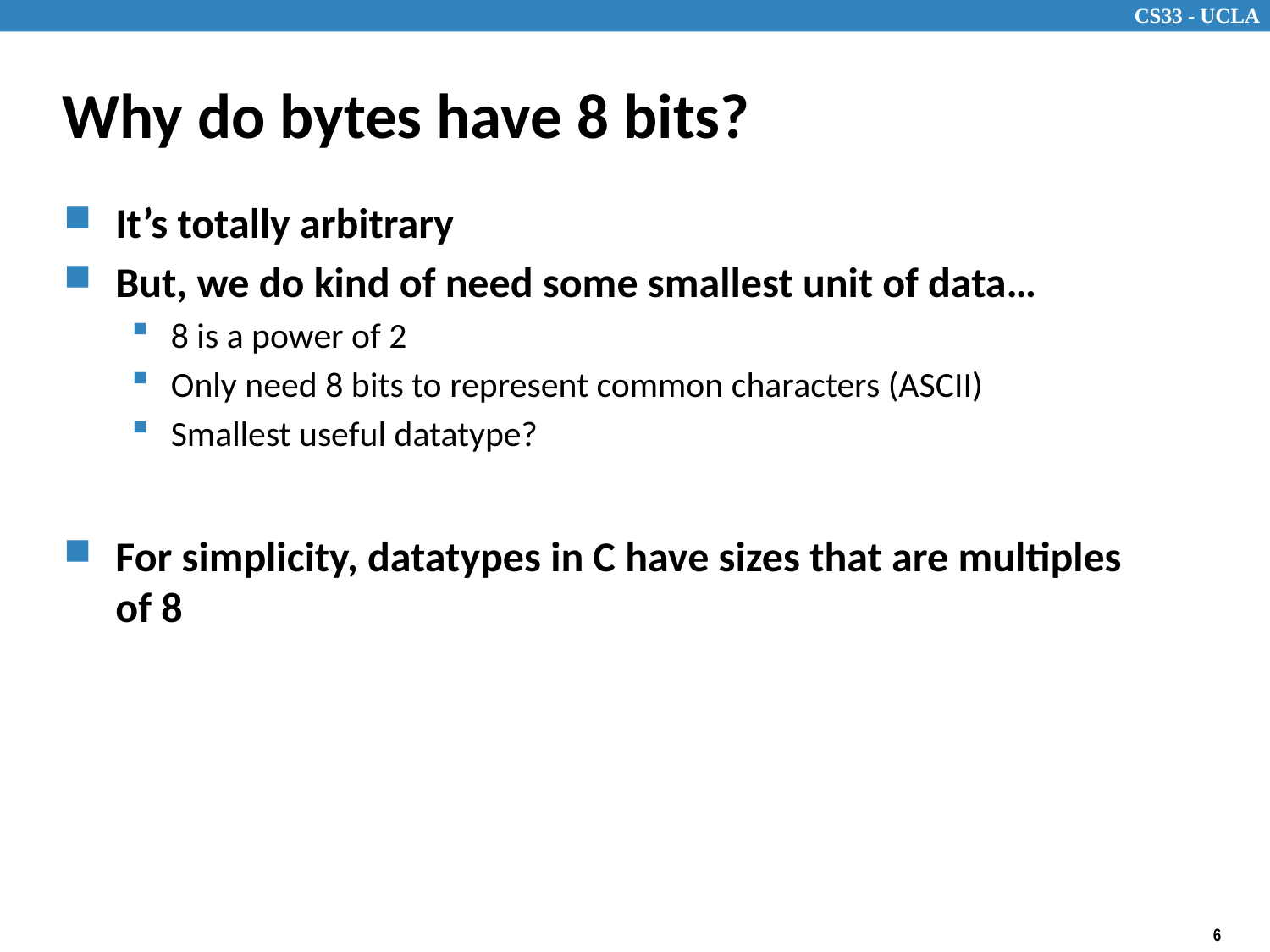

# Why do bytes have 8 bits?
It’s totally arbitrary
But, we do kind of need some smallest unit of data…
8 is a power of 2
Only need 8 bits to represent common characters (ASCII)
Smallest useful datatype?

For simplicity, datatypes in C have sizes that are multiples of 8